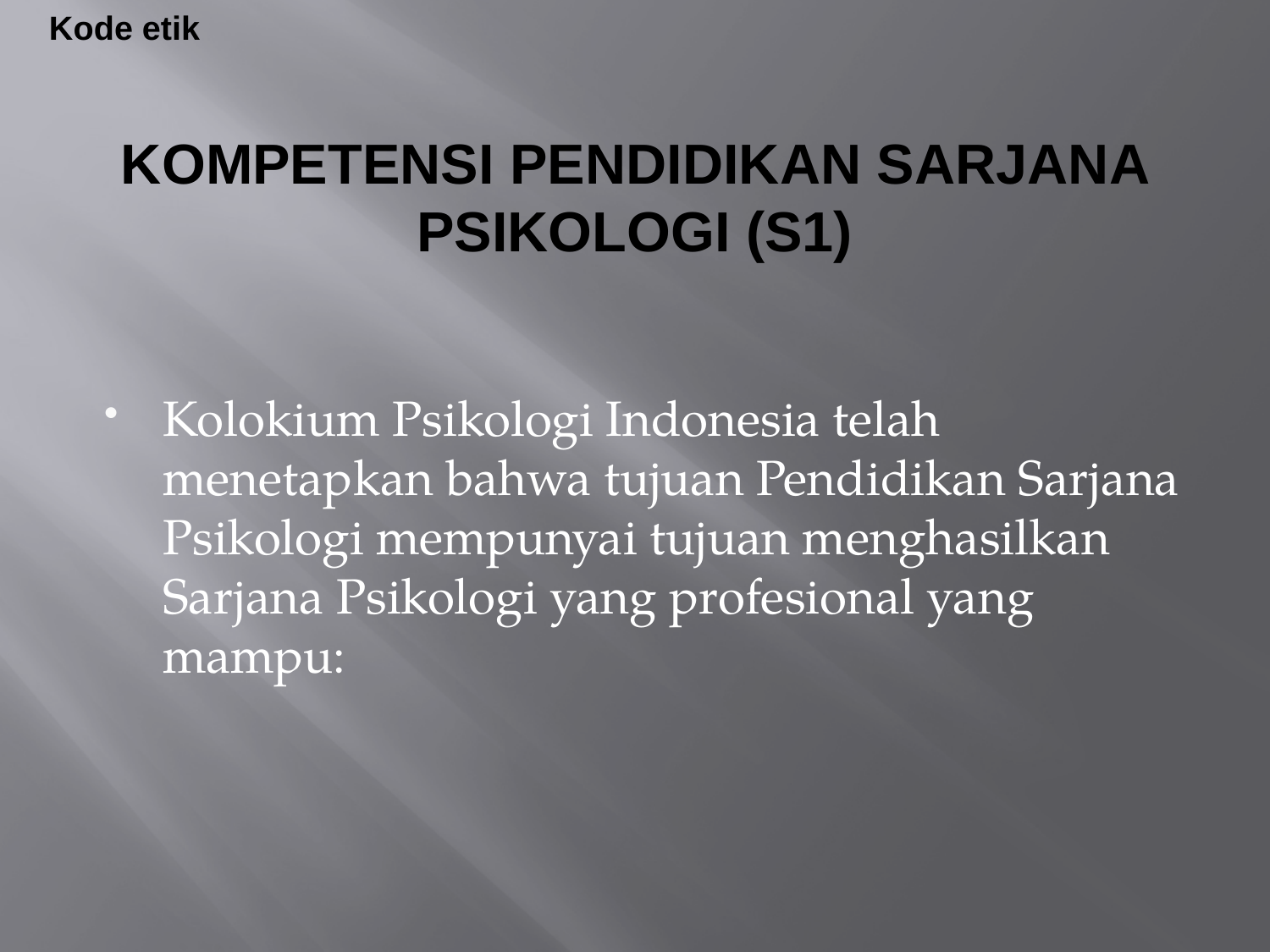

Kode etik
# KOMPETENSI PENDIDIKAN SARJANA PSIKOLOGI (S1)
Kolokium Psikologi Indonesia telah menetapkan bahwa tujuan Pendidikan Sarjana Psikologi mempunyai tujuan menghasilkan Sarjana Psikologi yang profesional yang mampu: